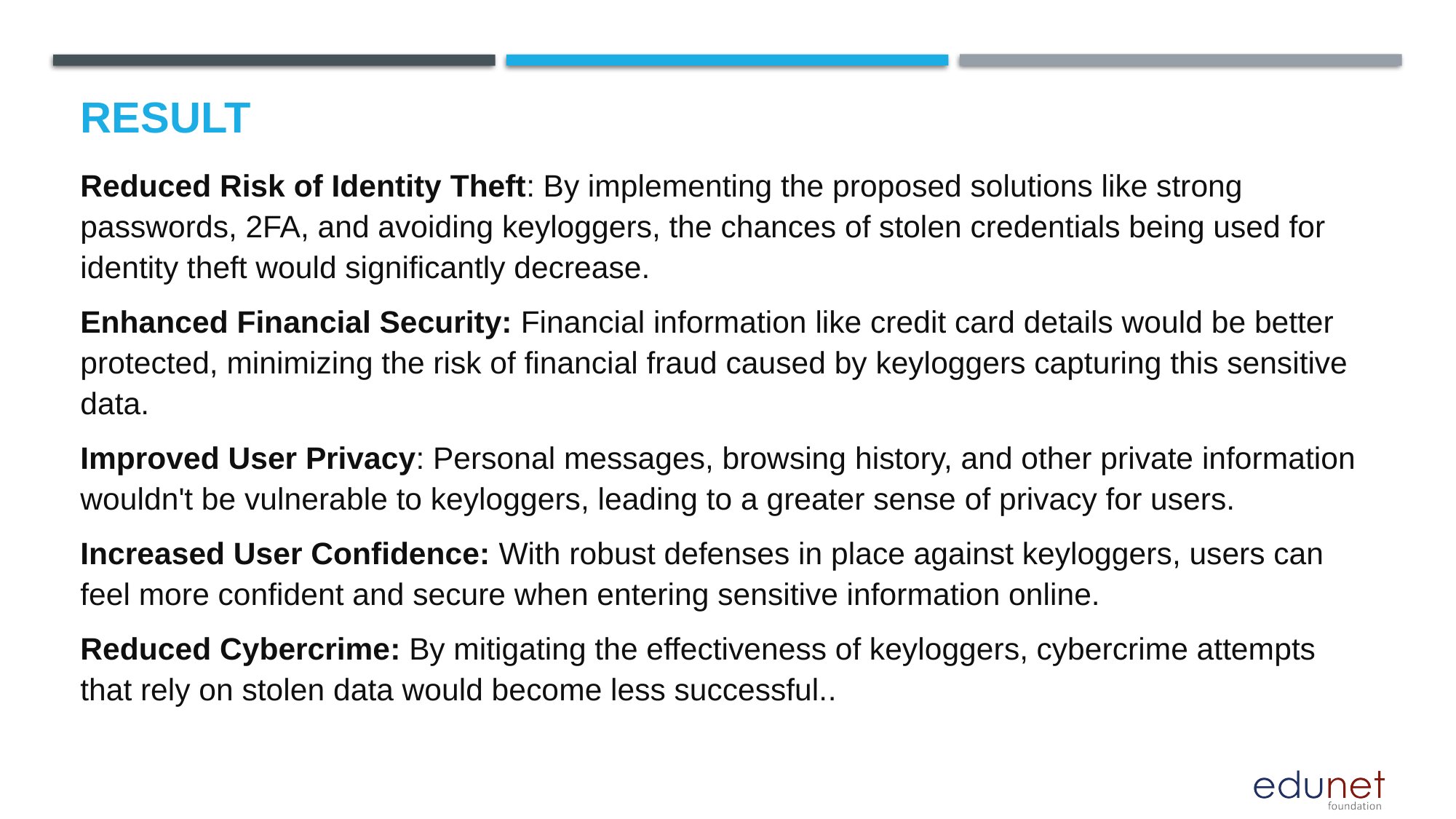

# Result
Reduced Risk of Identity Theft: By implementing the proposed solutions like strong passwords, 2FA, and avoiding keyloggers, the chances of stolen credentials being used for identity theft would significantly decrease.
Enhanced Financial Security: Financial information like credit card details would be better protected, minimizing the risk of financial fraud caused by keyloggers capturing this sensitive data.
Improved User Privacy: Personal messages, browsing history, and other private information wouldn't be vulnerable to keyloggers, leading to a greater sense of privacy for users.
Increased User Confidence: With robust defenses in place against keyloggers, users can feel more confident and secure when entering sensitive information online.
Reduced Cybercrime: By mitigating the effectiveness of keyloggers, cybercrime attempts that rely on stolen data would become less successful..